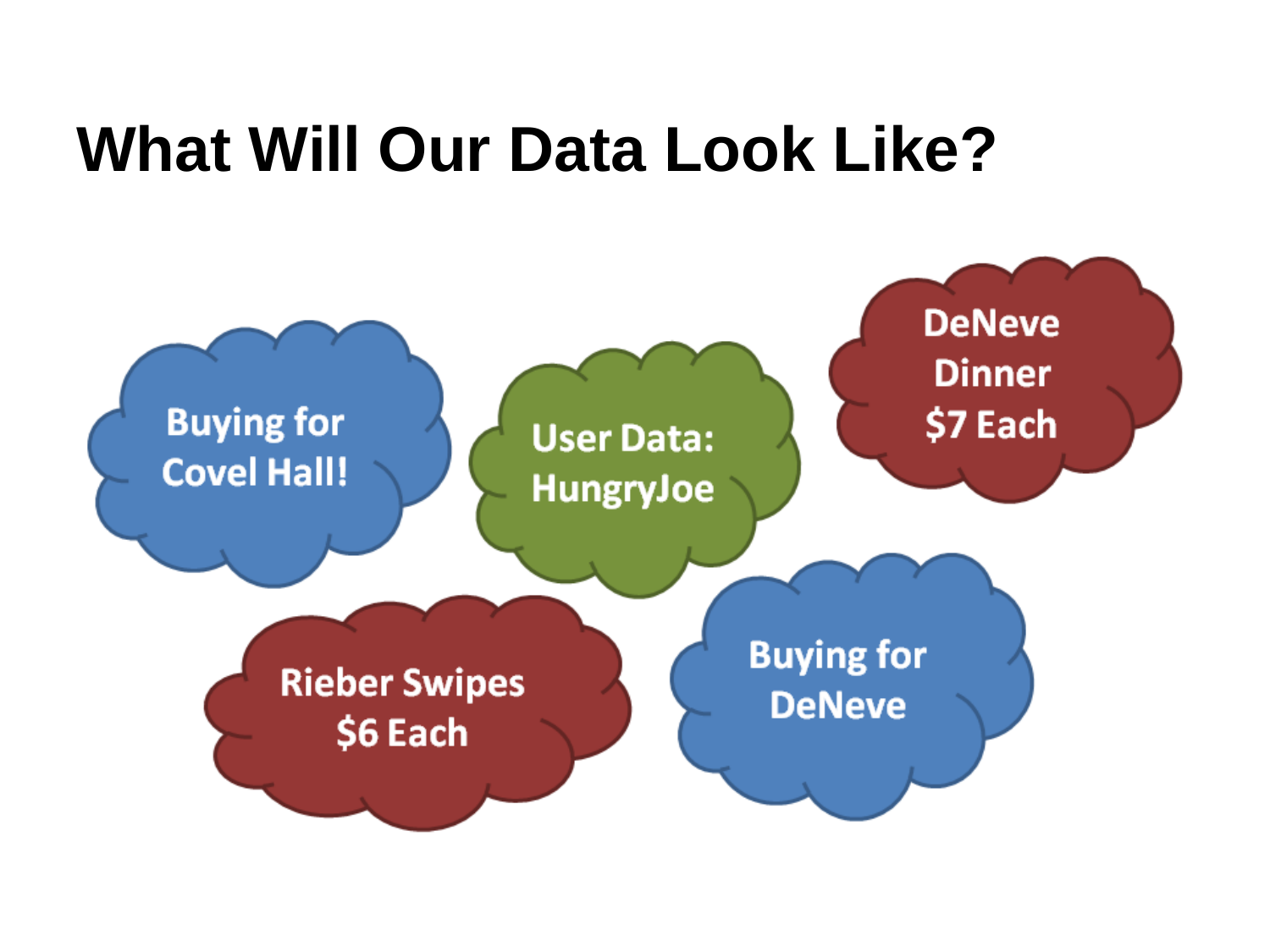

# What Will Our Data Look Like?